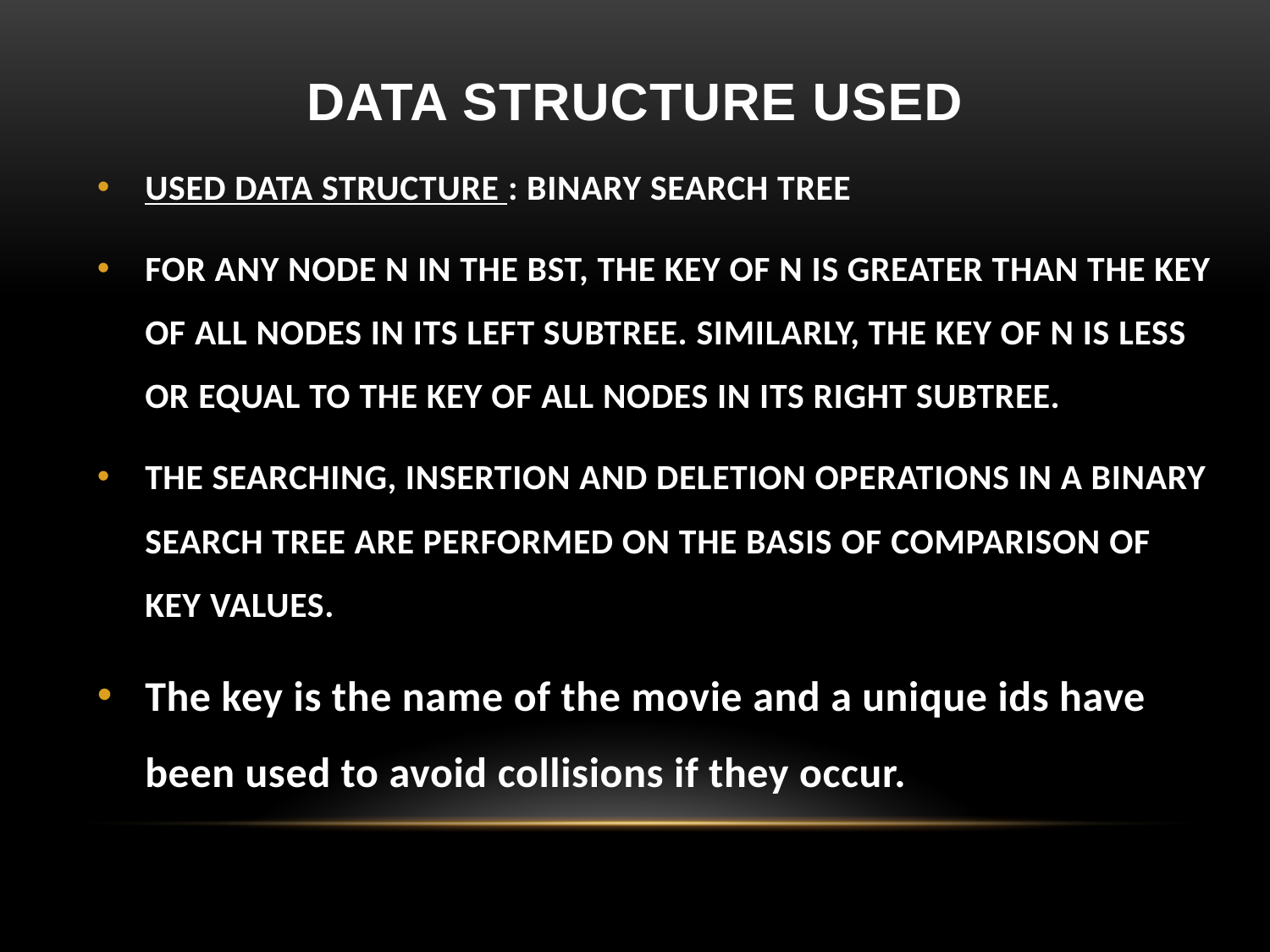

# DATA STRUCTURE USED
USED DATA STRUCTURE : BINARY SEARCH TREE
FOR ANY NODE N IN THE BST, THE KEY OF N IS GREATER THAN THE KEY OF ALL NODES IN ITS LEFT SUBTREE. SIMILARLY, THE KEY OF N IS LESS OR EQUAL TO THE KEY OF ALL NODES IN ITS RIGHT SUBTREE.
THE SEARCHING, INSERTION AND DELETION OPERATIONS IN A BINARY SEARCH TREE ARE PERFORMED ON THE BASIS OF COMPARISON OF KEY VALUES.
The key is the name of the movie and a unique ids have been used to avoid collisions if they occur.